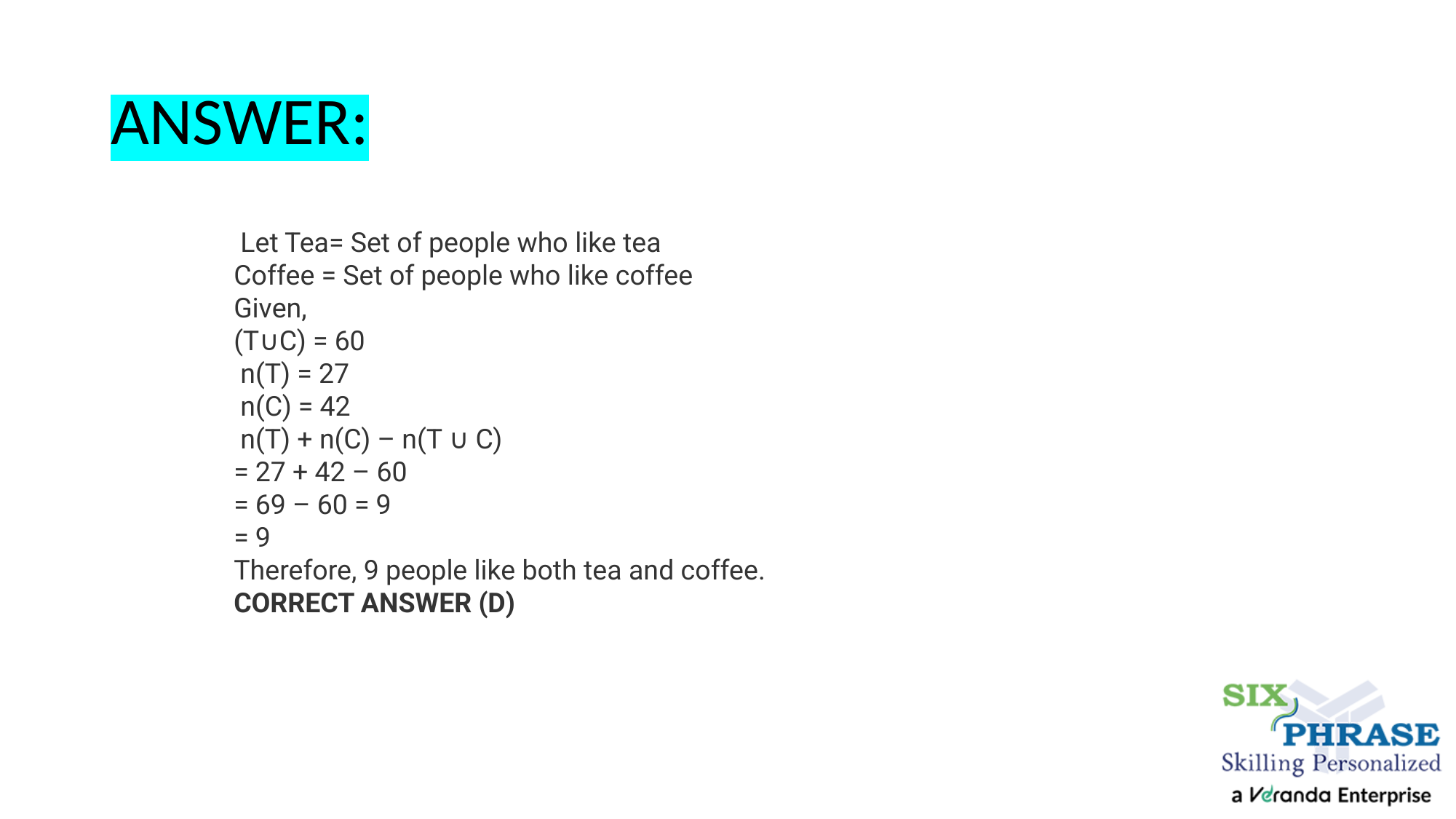

# ANSWER:
 Let Tea= Set of people who like tea
Coffee = Set of people who like coffee
Given,
(T∪C) = 60
 n(T) = 27
 n(C) = 42
 n(T) + n(C) – n(T ∪ C)
= 27 + 42 – 60
= 69 – 60 = 9
= 9
Therefore, 9 people like both tea and coffee.
CORRECT ANSWER (D)